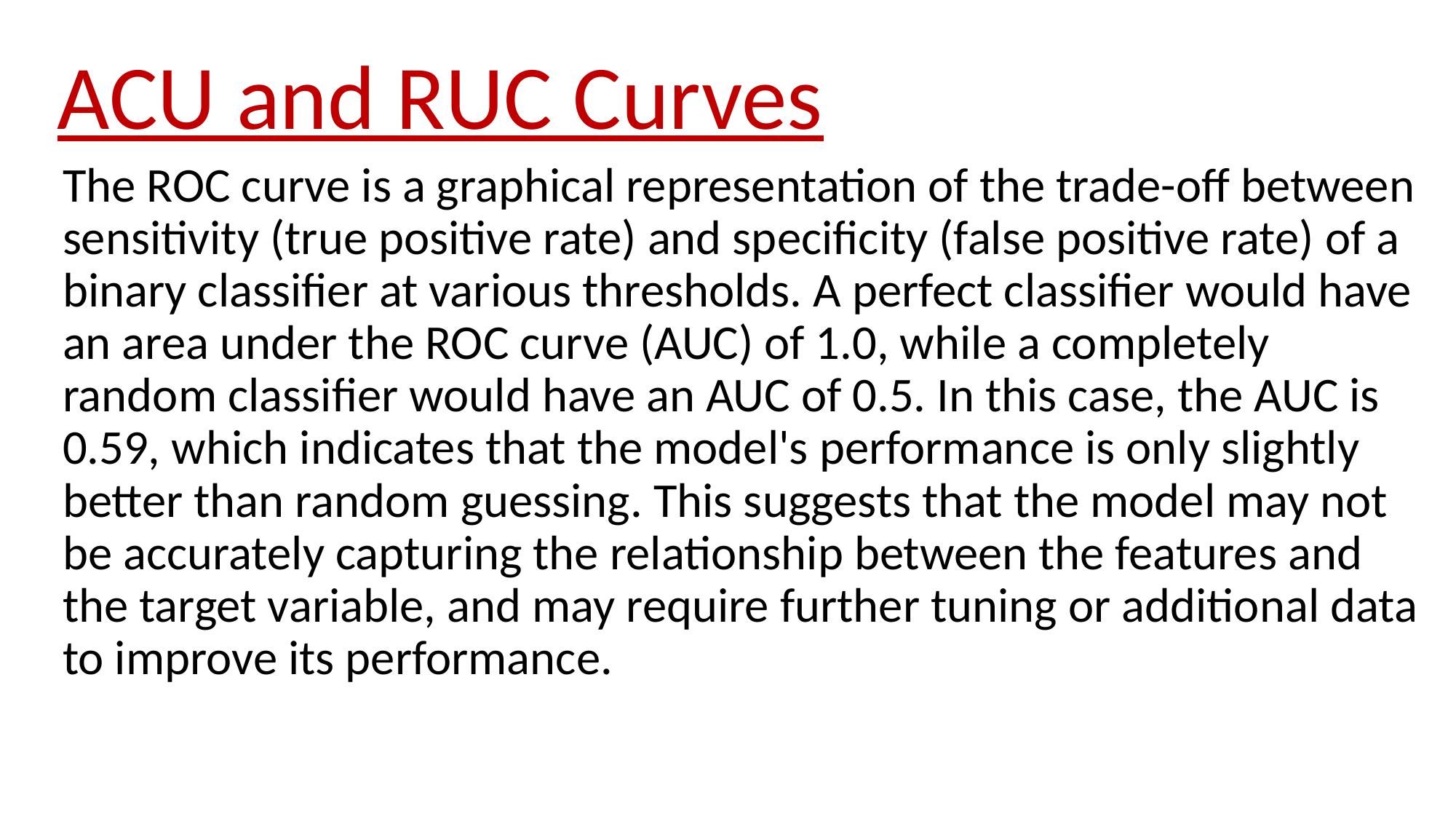

# ACU and RUC Curves
The ROC curve is a graphical representation of the trade-off between sensitivity (true positive rate) and specificity (false positive rate) of a binary classifier at various thresholds. A perfect classifier would have an area under the ROC curve (AUC) of 1.0, while a completely random classifier would have an AUC of 0.5. In this case, the AUC is 0.59, which indicates that the model's performance is only slightly better than random guessing. This suggests that the model may not be accurately capturing the relationship between the features and the target variable, and may require further tuning or additional data to improve its performance.